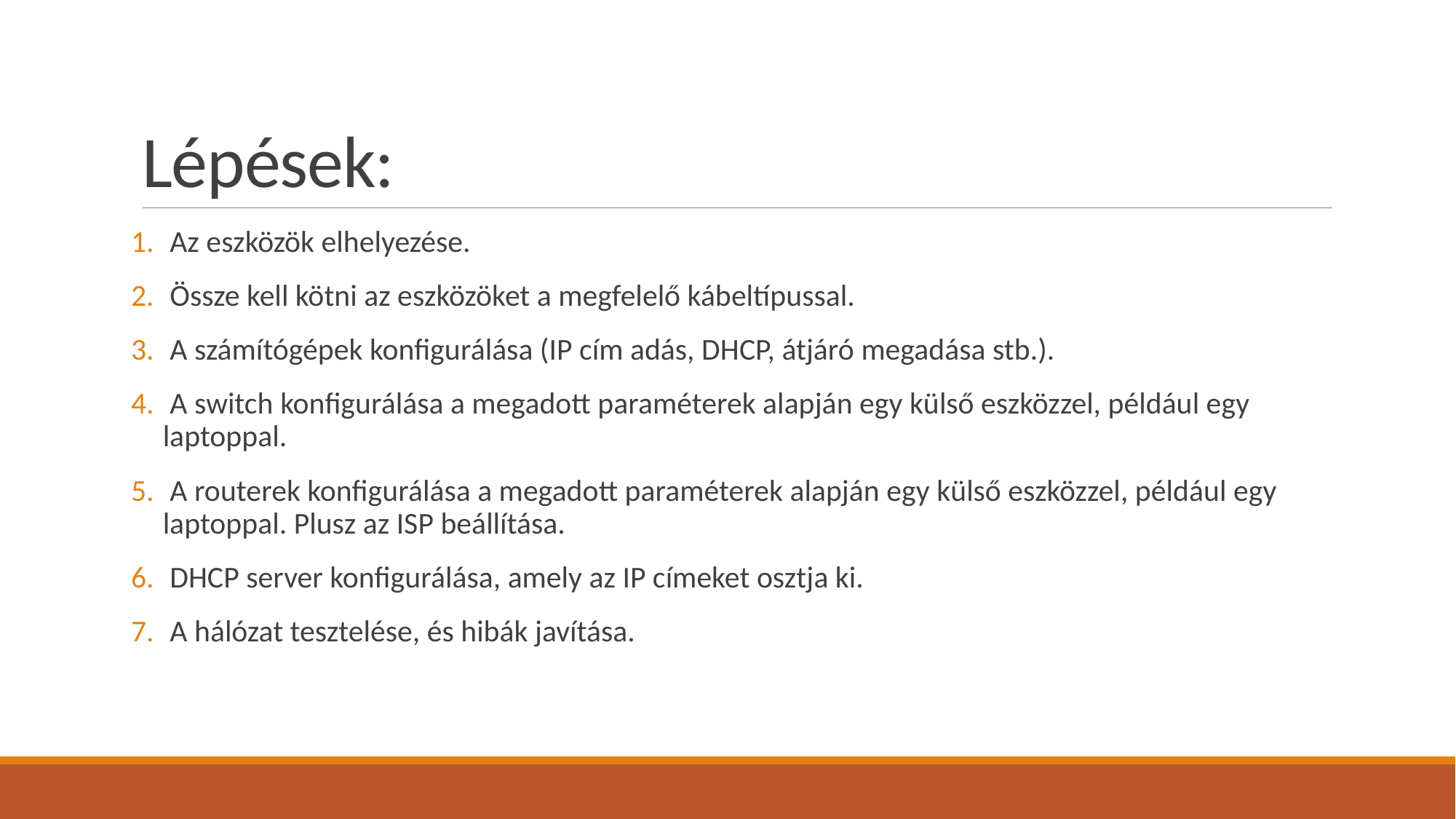

# Lépések:
 Az eszközök elhelyezése.
 Össze kell kötni az eszközöket a megfelelő kábeltípussal.
 A számítógépek konfigurálása (IP cím adás, DHCP, átjáró megadása stb.).
 A switch konfigurálása a megadott paraméterek alapján egy külső eszközzel, például egy laptoppal.
 A routerek konfigurálása a megadott paraméterek alapján egy külső eszközzel, például egy laptoppal. Plusz az ISP beállítása.
 DHCP server konfigurálása, amely az IP címeket osztja ki.
 A hálózat tesztelése, és hibák javítása.